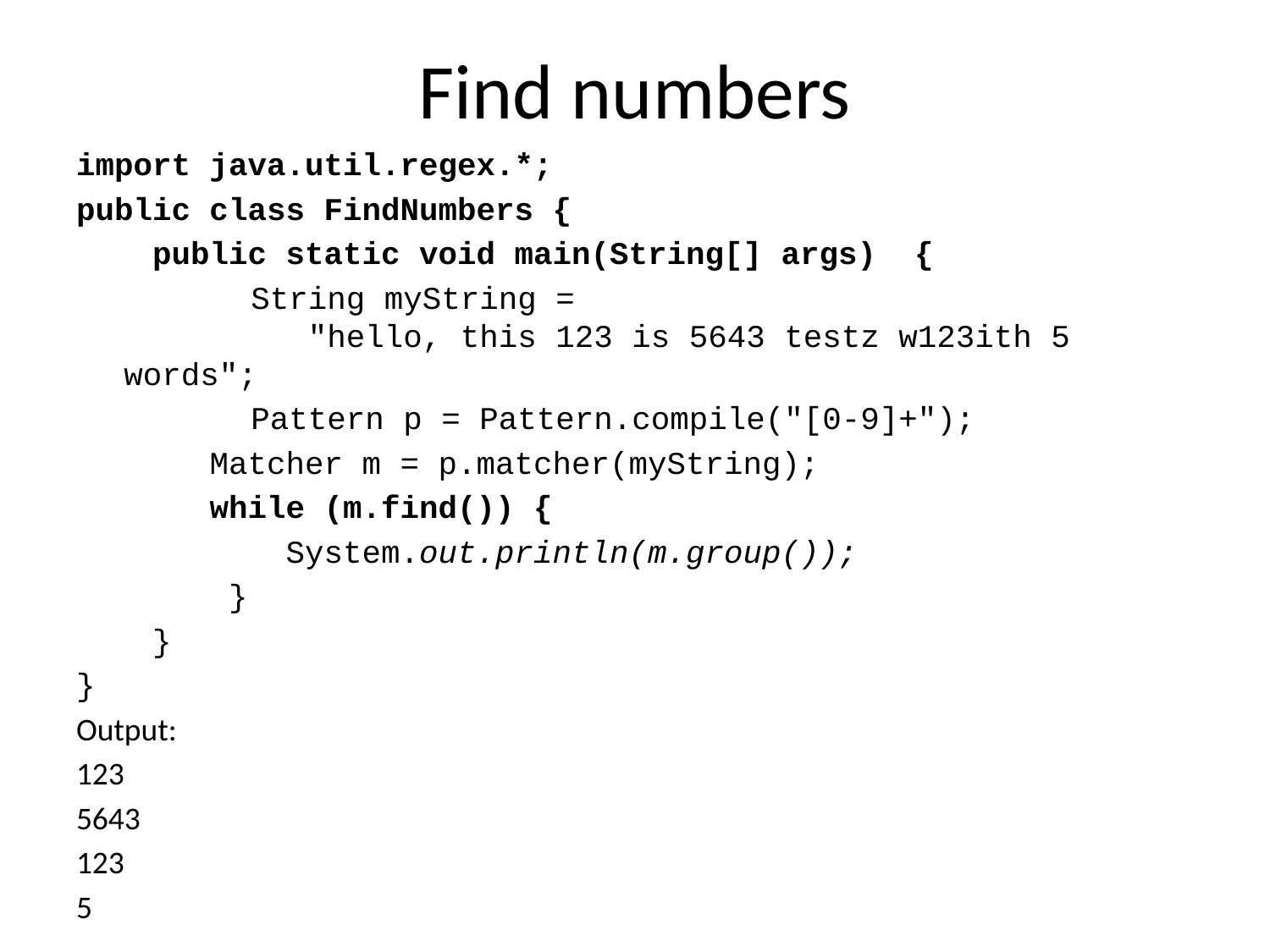

# Find numbers
import java.util.regex.*;
public class FindNumbers {
    public static void main(String[] args)  {
      	String myString =
	   "hello, this 123 is 5643 testz w123ith 5 words";
		Pattern p = Pattern.compile("[0-9]+");
       Matcher m = p.matcher(myString);
       while (m.find()) {
           System.out.println(m.group());
        }
    }
}
Output:
123
5643
123
5